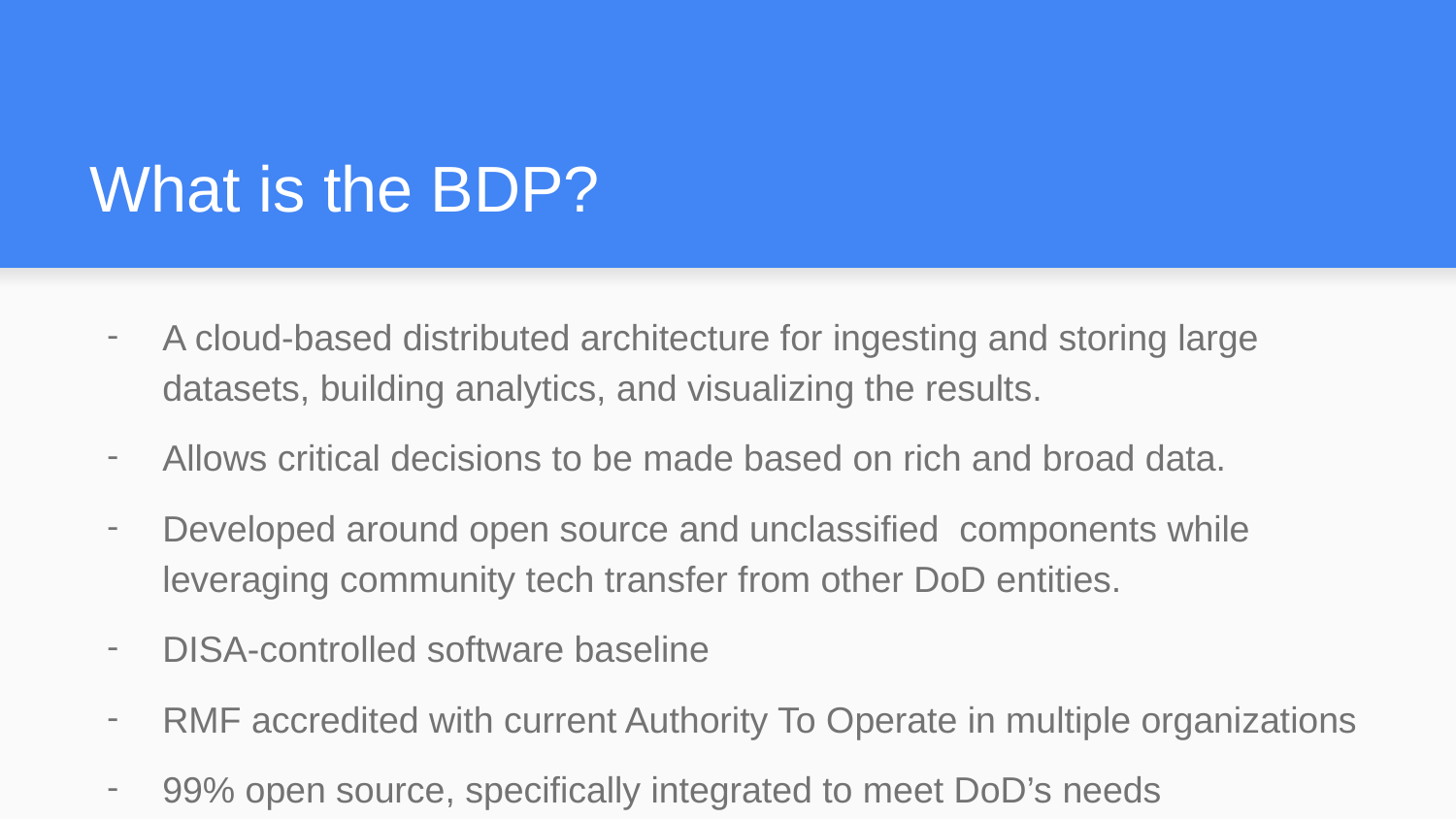

# What is the BDP?
A cloud-based distributed architecture for ingesting and storing large datasets, building analytics, and visualizing the results.
Allows critical decisions to be made based on rich and broad data.
Developed around open source and unclassified  components while leveraging community tech transfer from other DoD entities.
DISA-controlled software baseline
RMF accredited with current Authority To Operate in multiple organizations
99% open source, specifically integrated to meet DoD’s needs